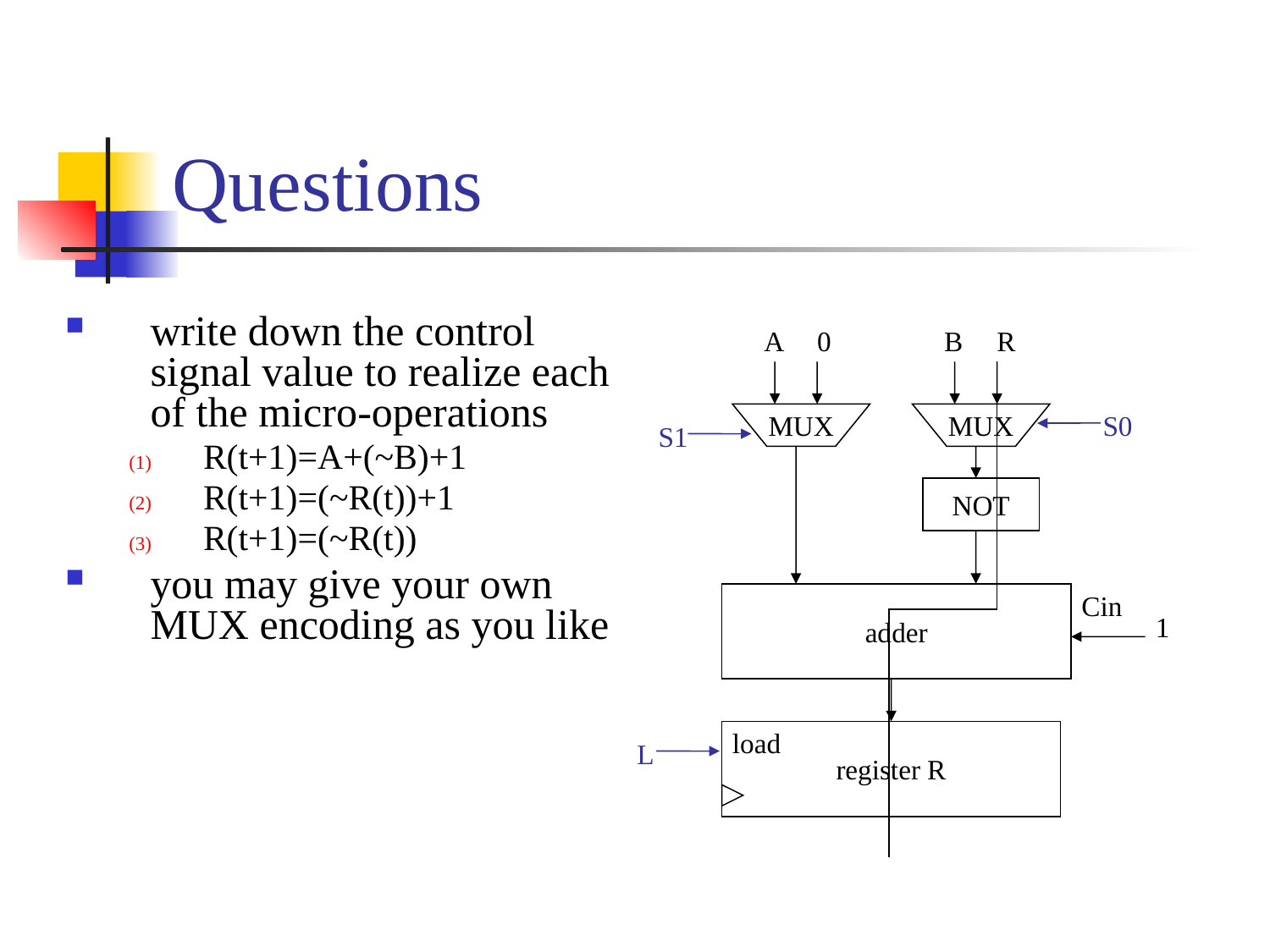

# Questions
write down the control signal value to realize each of the micro-operations
R(t+1)=A+(~B)+1
R(t+1)=(~R(t))+1
R(t+1)=(~R(t))
you may give your own MUX encoding as you like
A
0
B
R

MUX
MUX

NOT

Cin
adder
1

load
register R

S0
S1

L